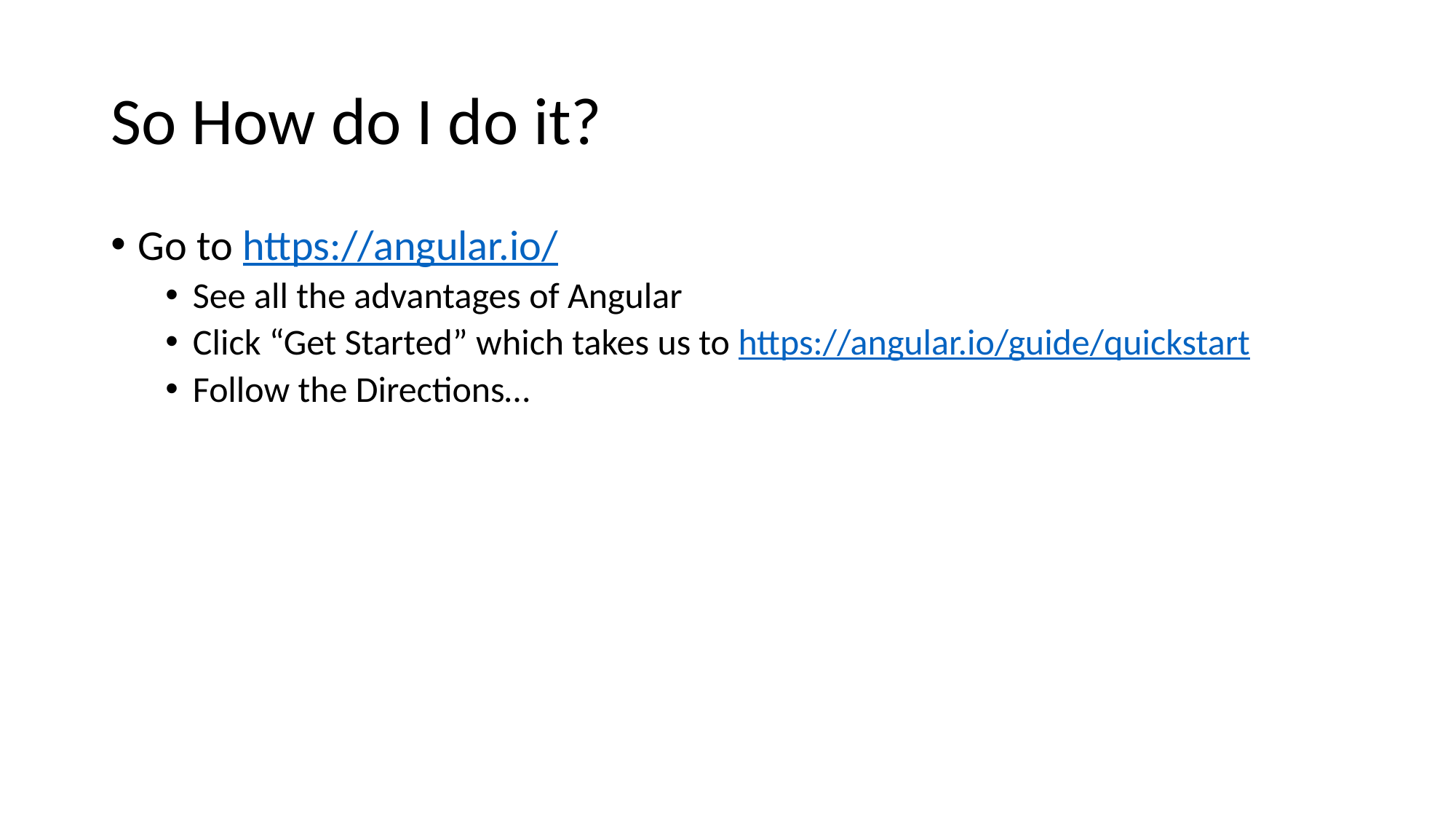

# So How do I do it?
Go to https://angular.io/
See all the advantages of Angular
Click “Get Started” which takes us to https://angular.io/guide/quickstart
Follow the Directions…